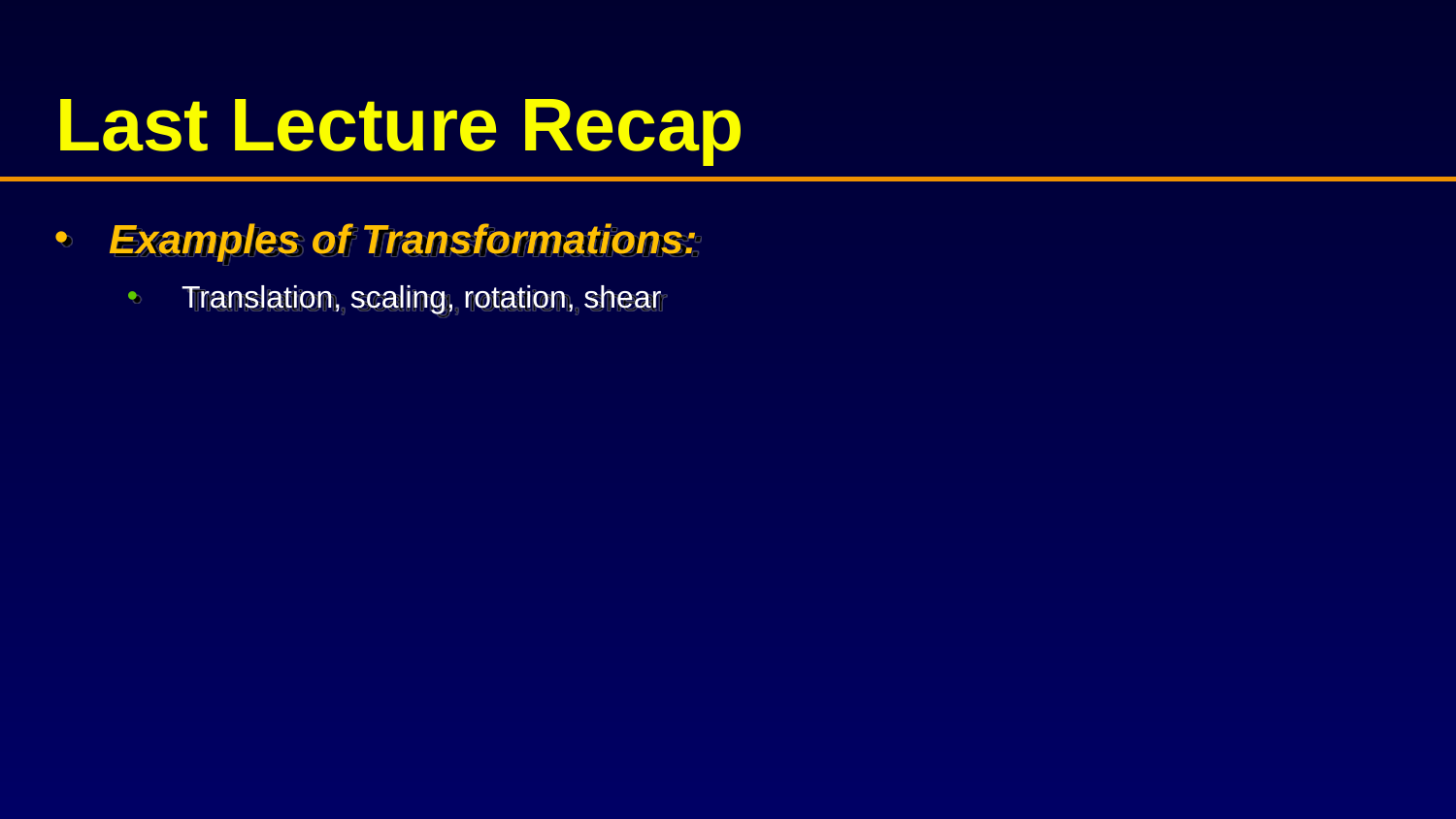

# Last Lecture Recap
Examples of Transformations:
Translation, scaling, rotation, shear